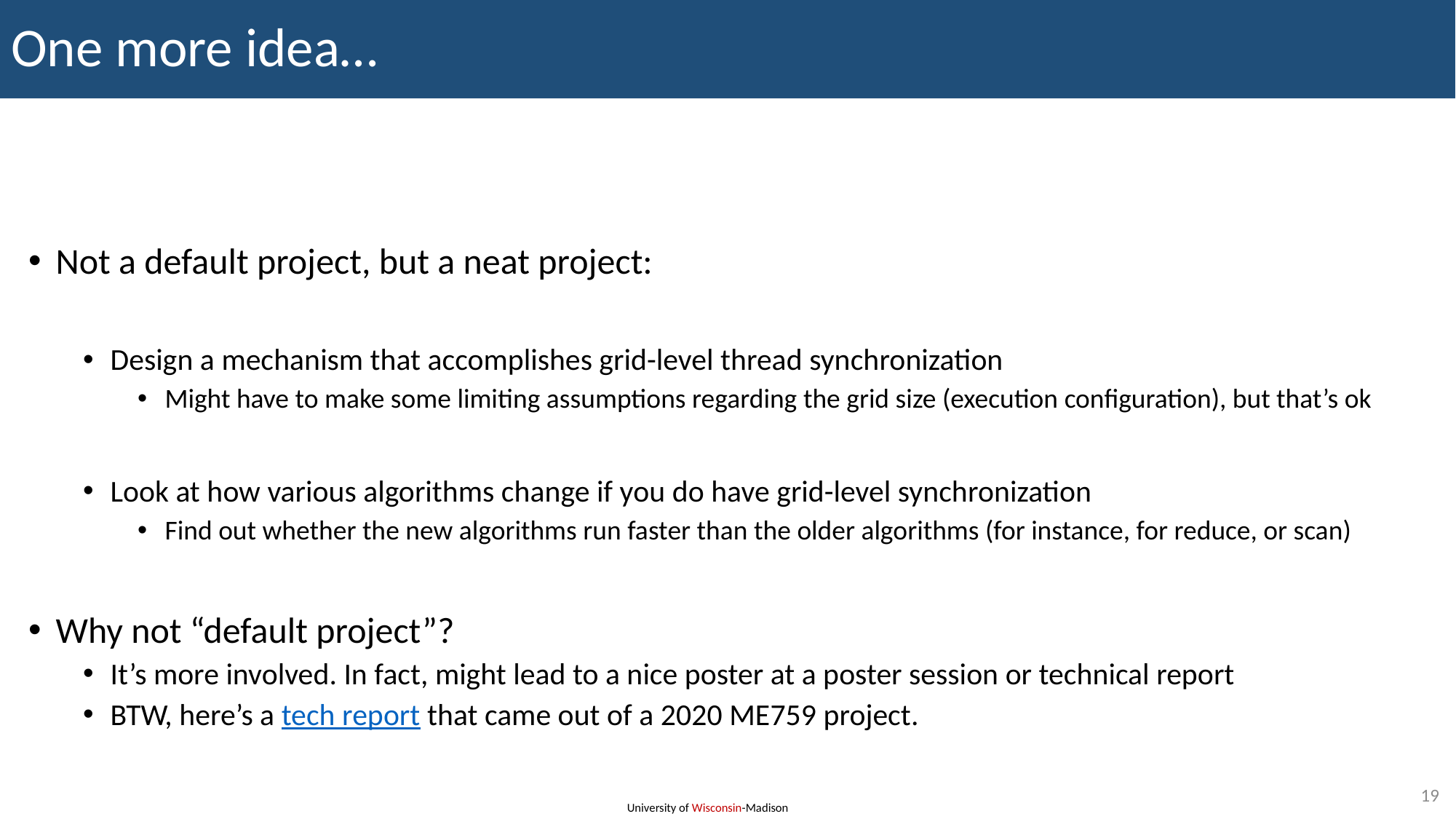

# One more idea…

Not a default project, but a neat project:

Design a mechanism that accomplishes grid-level thread synchronization
Might have to make some limiting assumptions regarding the grid size (execution configuration), but that’s ok

Look at how various algorithms change if you do have grid-level synchronization
Find out whether the new algorithms run faster than the older algorithms (for instance, for reduce, or scan)

Why not “default project”?
It’s more involved. In fact, might lead to a nice poster at a poster session or technical report
BTW, here’s a tech report that came out of a 2020 ME759 project.
19